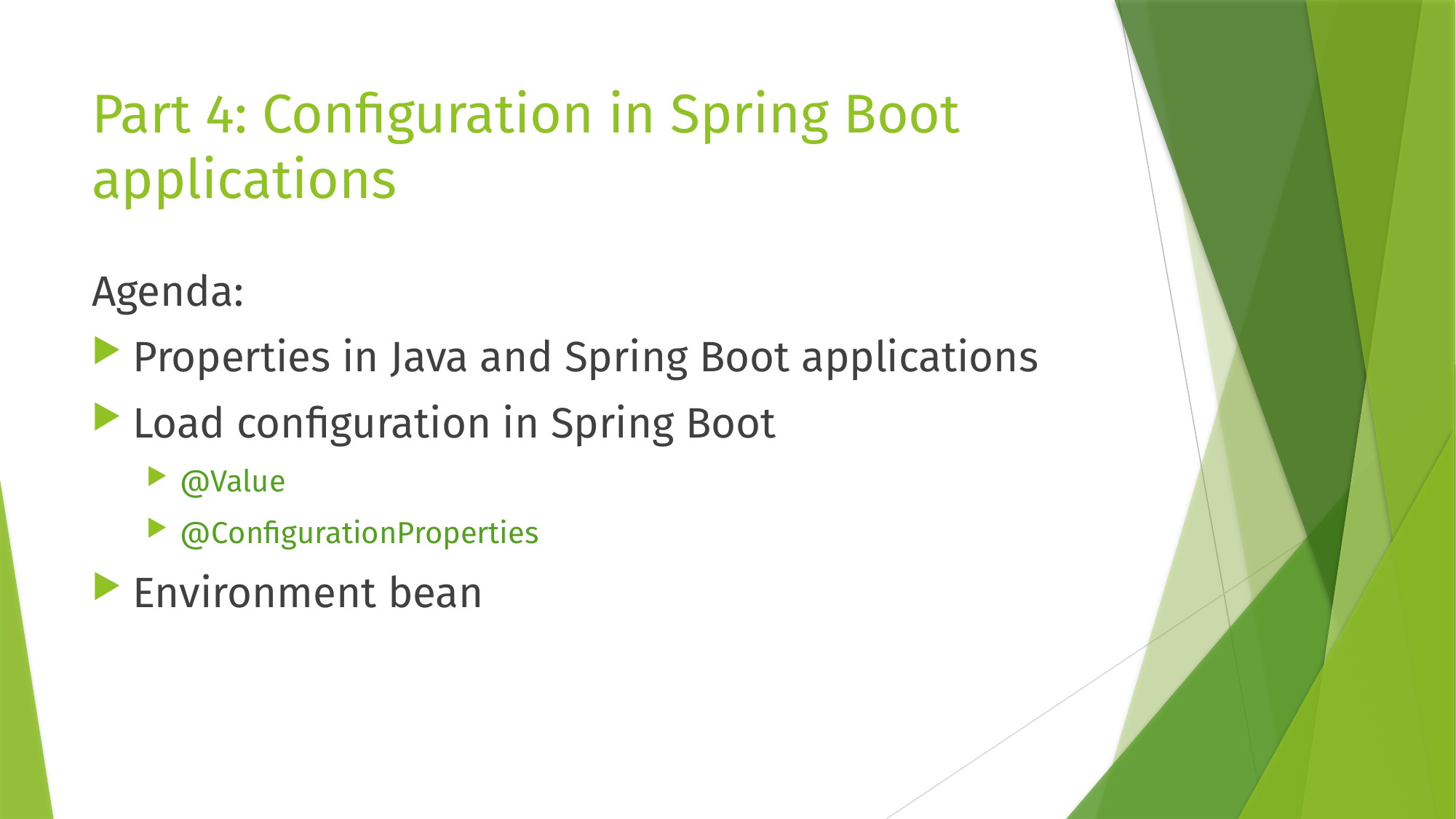

# Part 4: Configuration in Spring Boot applications
Agenda:
Properties in Java and Spring Boot applications
Load configuration in Spring Boot
@Value
@ConfigurationProperties
Environment bean